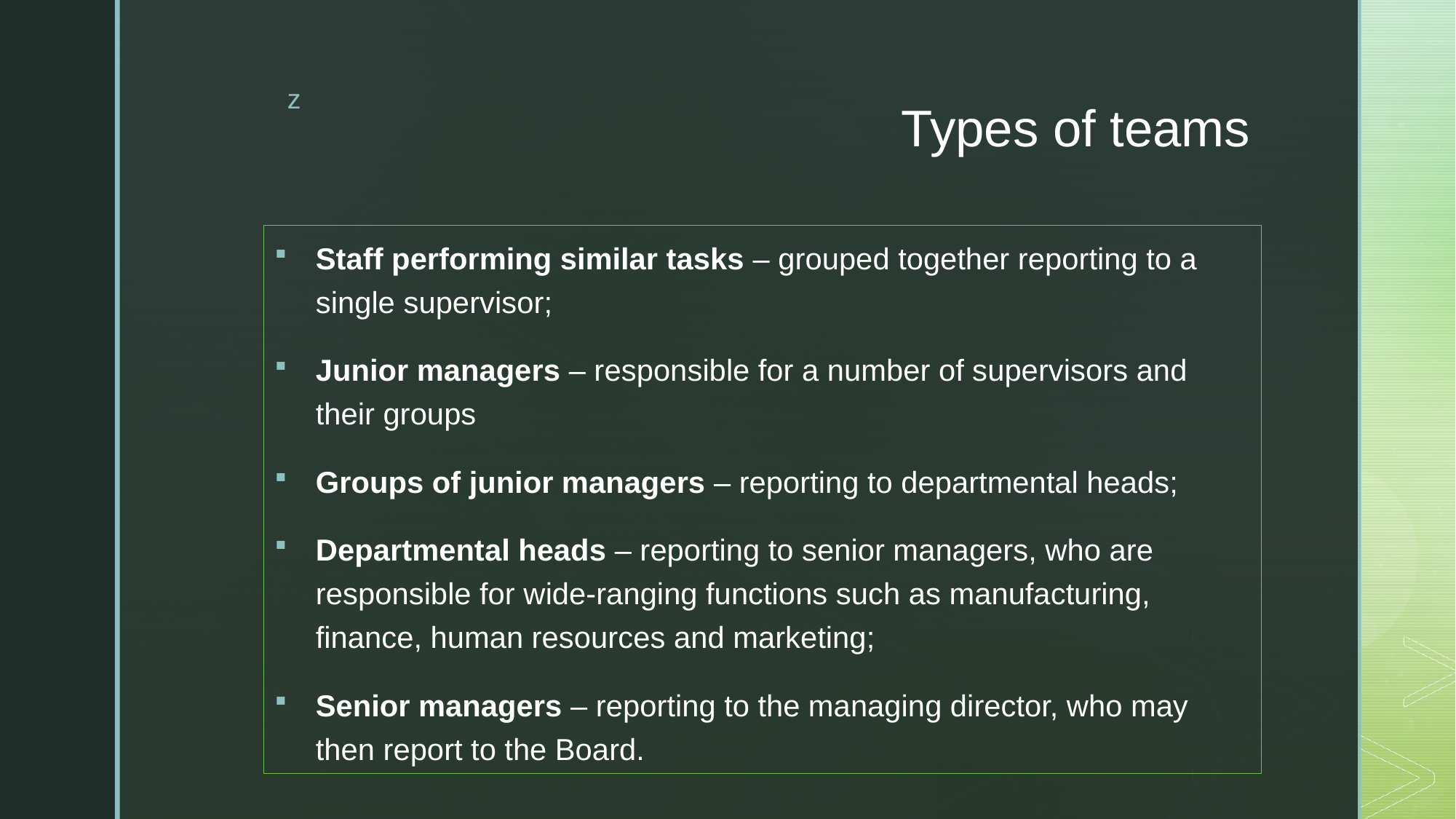

# Types of teams
Staff performing similar tasks – grouped together reporting to a single supervisor;
Junior managers – responsible for a number of supervisors and their groups
Groups of junior managers – reporting to departmental heads;
Departmental heads – reporting to senior managers, who are responsible for wide-ranging functions such as manufacturing, finance, human resources and marketing;
Senior managers – reporting to the managing director, who may then report to the Board.